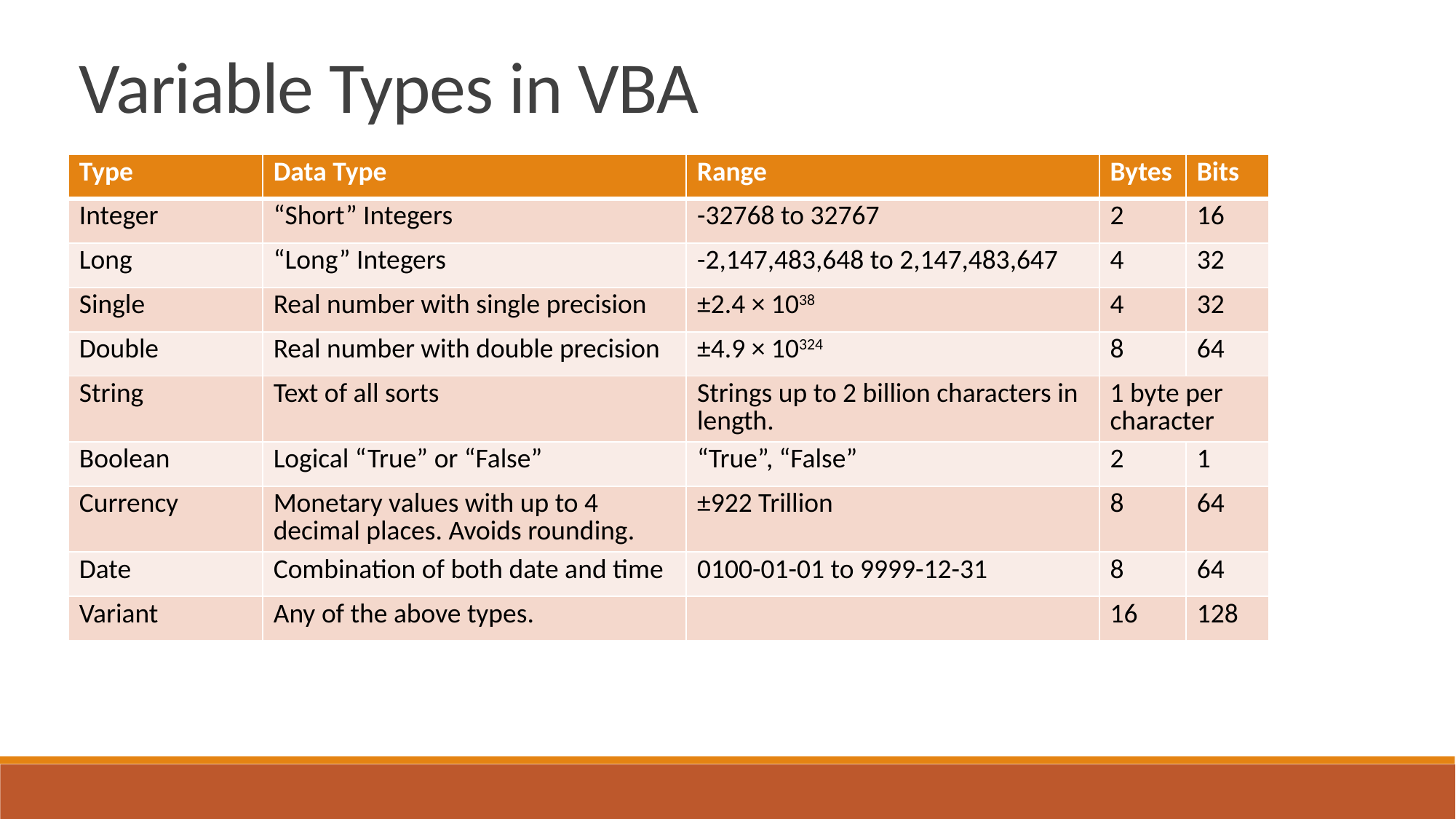

Variable Types in VBA
| Type | Data Type | Range | Bytes | Bits |
| --- | --- | --- | --- | --- |
| Integer | “Short” Integers | -32768 to 32767 | 2 | 16 |
| Long | “Long” Integers | -2,147,483,648 to 2,147,483,647 | 4 | 32 |
| Single | Real number with single precision | ±2.4 × 1038 | 4 | 32 |
| Double | Real number with double precision | ±4.9 × 10324 | 8 | 64 |
| String | Text of all sorts | Strings up to 2 billion characters in length. | 1 byte per character |  |
| Boolean | Logical “True” or “False” | “True”, “False” | 2 | 1 |
| Currency | Monetary values with up to 4 decimal places. Avoids rounding. | ±922 Trillion | 8 | 64 |
| Date | Combination of both date and time | 0100-01-01 to 9999-12-31 | 8 | 64 |
| Variant | Any of the above types. |  | 16 | 128 |